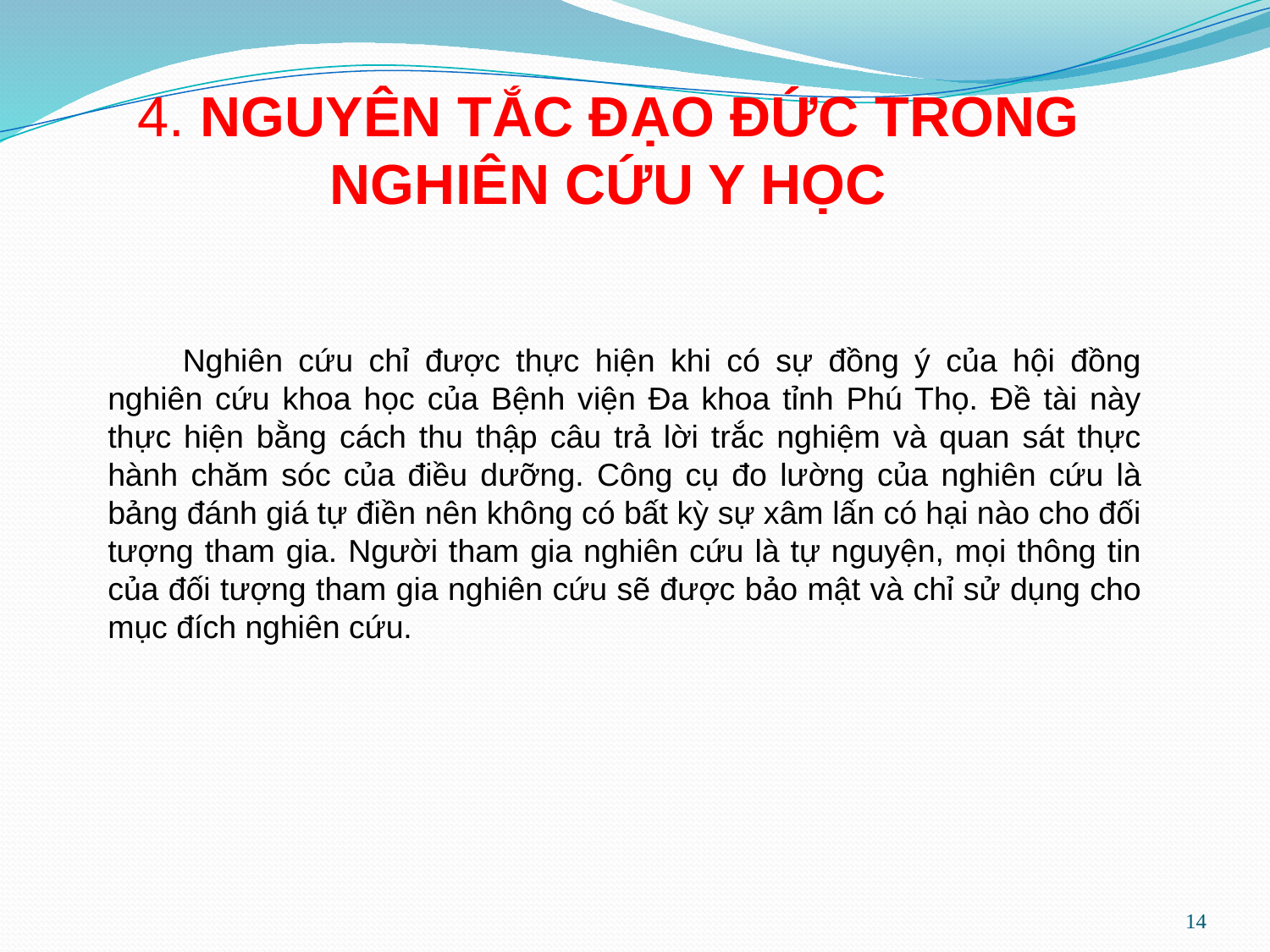

4. NGUYÊN TẮC ĐẠO ĐỨC TRONG NGHIÊN CỨU Y HỌC

Nghiên cứu chỉ được thực hiện khi có sự đồng ý của hội đồng nghiên cứu khoa học của Bệnh viện Đa khoa tỉnh Phú Thọ. Đề tài này thực hiện bằng cách thu thập câu trả lời trắc nghiệm và quan sát thực hành chăm sóc của điều dưỡng. Công cụ đo lường của nghiên cứu là bảng đánh giá tự điền nên không có bất kỳ sự xâm lấn có hại nào cho đối tượng tham gia. Người tham gia nghiên cứu là tự nguyện, mọi thông tin của đối tượng tham gia nghiên cứu sẽ được bảo mật và chỉ sử dụng cho mục đích nghiên cứu.
14